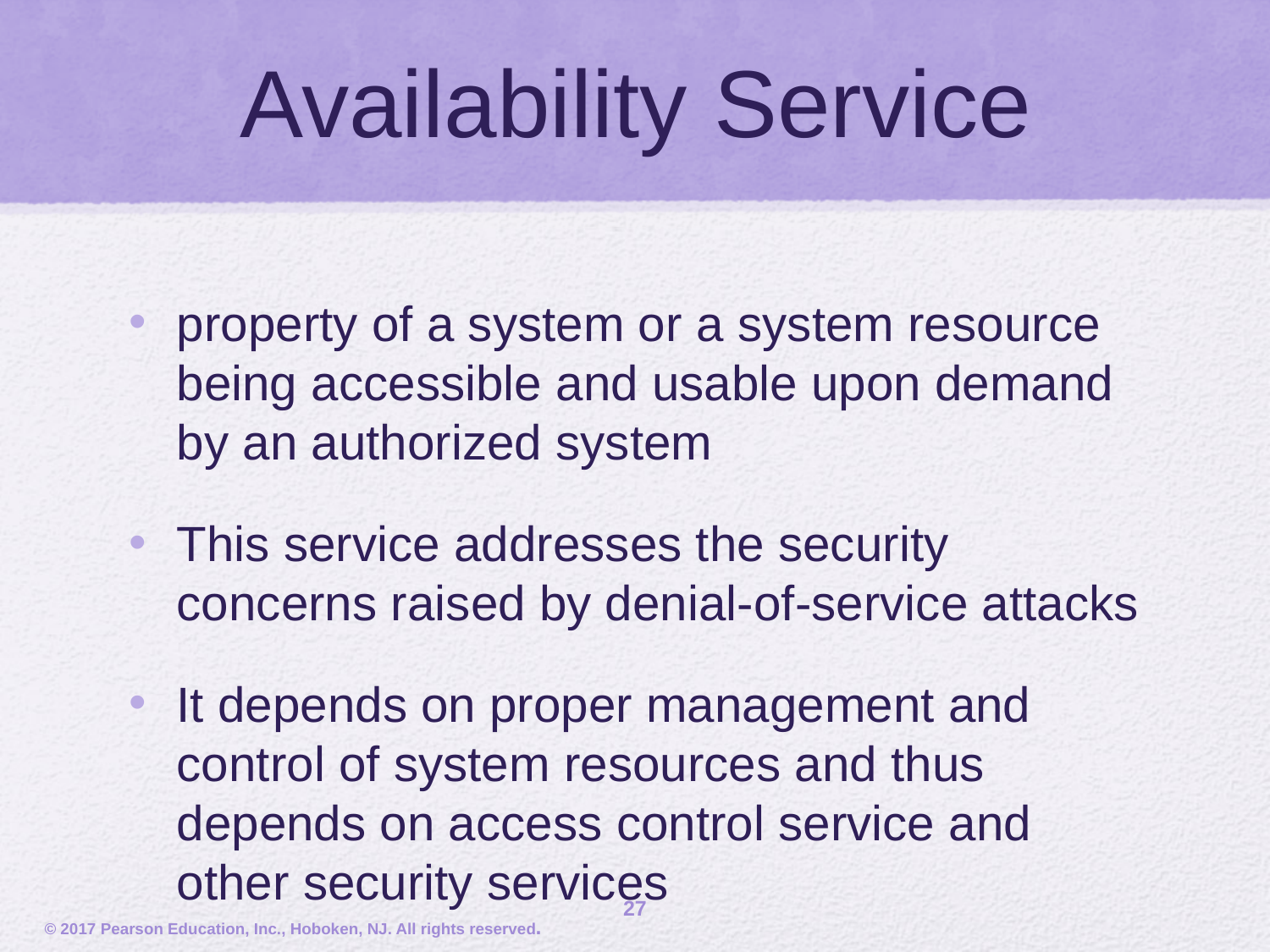

# Availability Service
property of a system or a system resource being accessible and usable upon demand by an authorized system
This service addresses the security concerns raised by denial-of-service attacks
It depends on proper management and control of system resources and thus depends on access control service and other security services
27
© 2017 Pearson Education, Inc., Hoboken, NJ. All rights reserved.